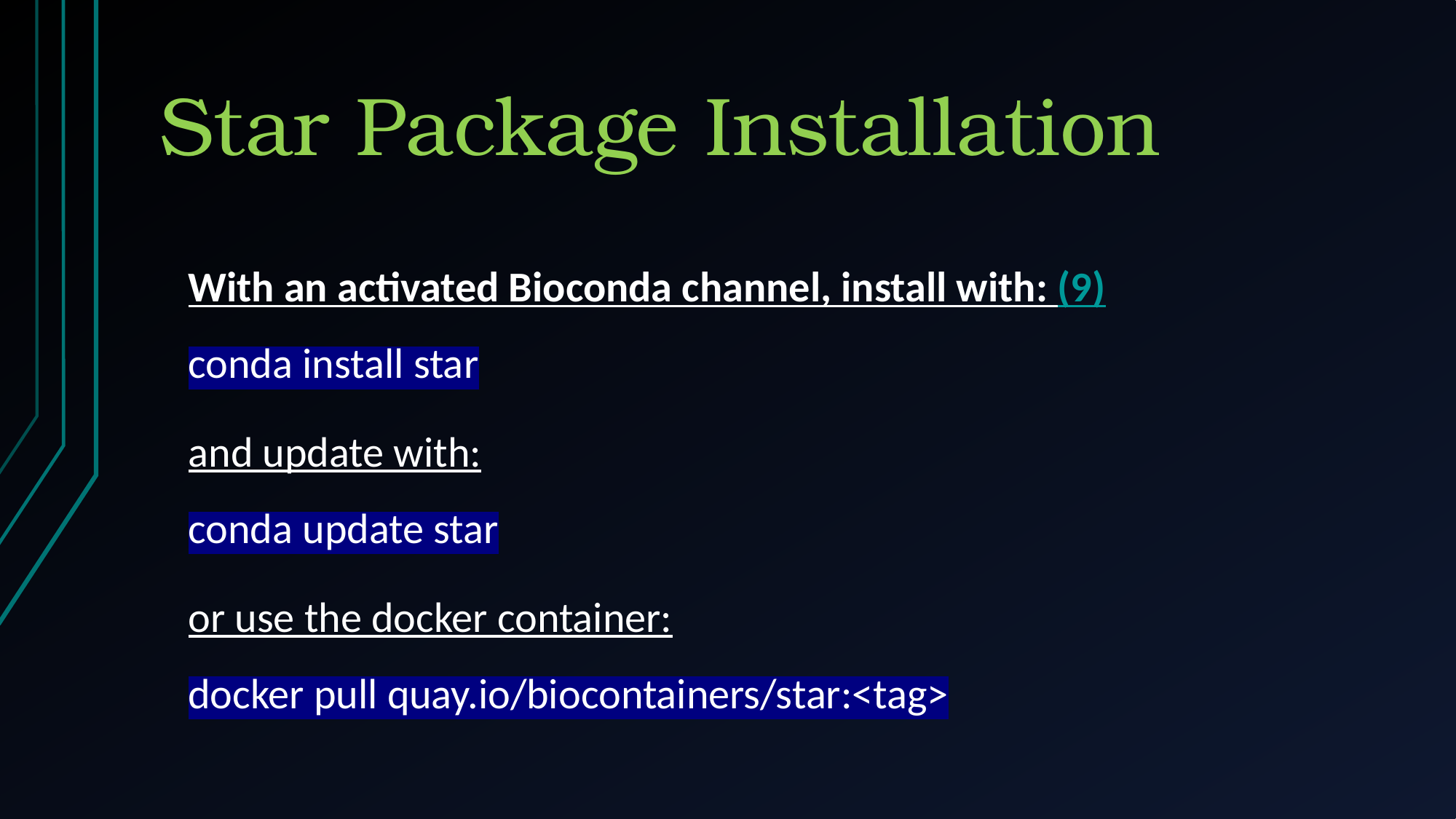

# Star Package Installation
With an activated Bioconda channel, install with: (9)
conda install star
and update with:
conda update star
or use the docker container:
docker pull quay.io/biocontainers/star:<tag>